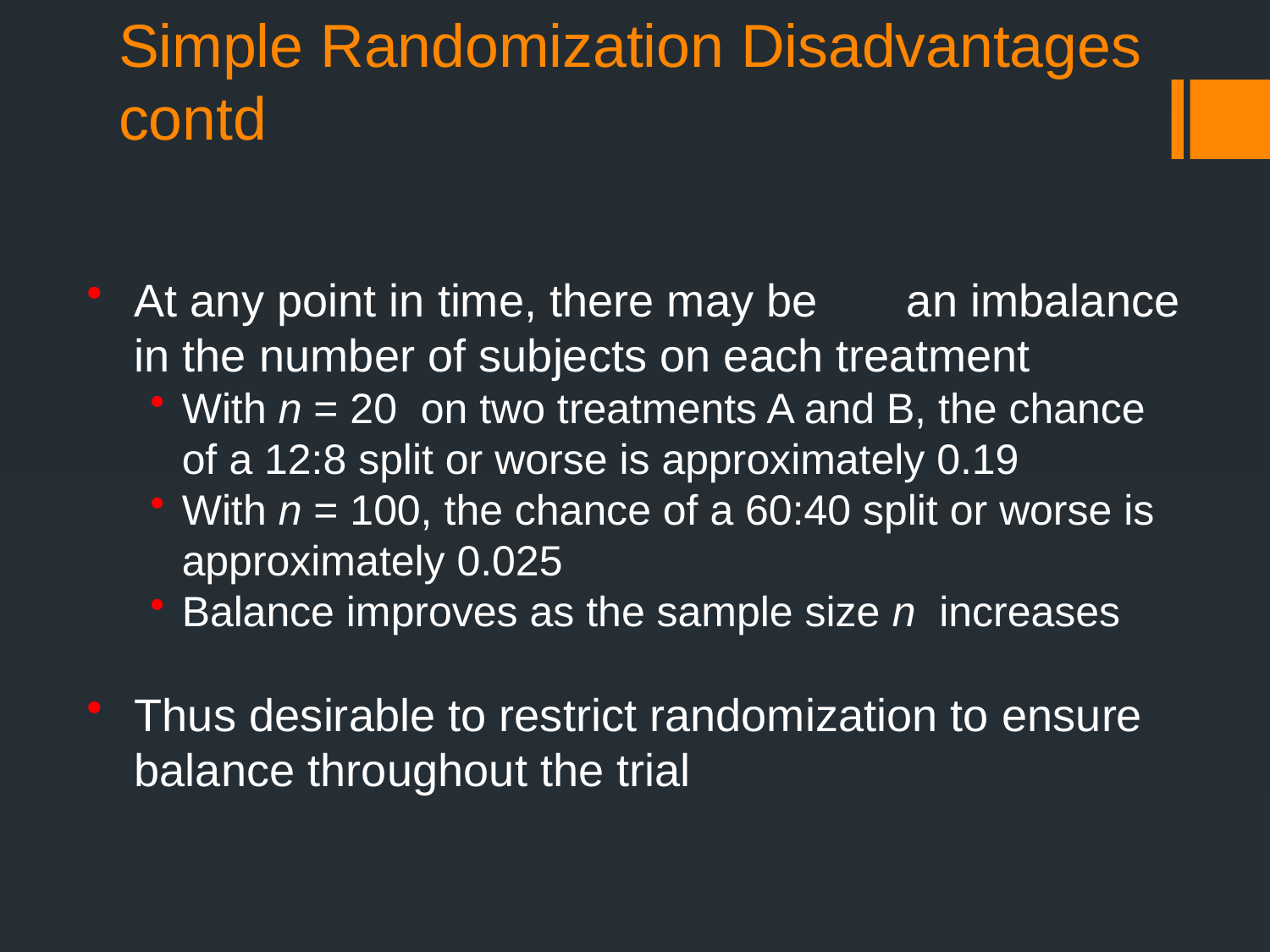

Simple Randomization Disadvantages contd

At any point in time, there may be       an imbalance in the number of subjects on each treatment
With n = 20  on two treatments A and B, the chance
	of a 12:8 split or worse is approximately 0.19
With n = 100, the chance of a 60:40 split or worse is   approximately 0.025
Balance improves as the sample size n  increases

Thus desirable to restrict randomization to ensure balance throughout the trial